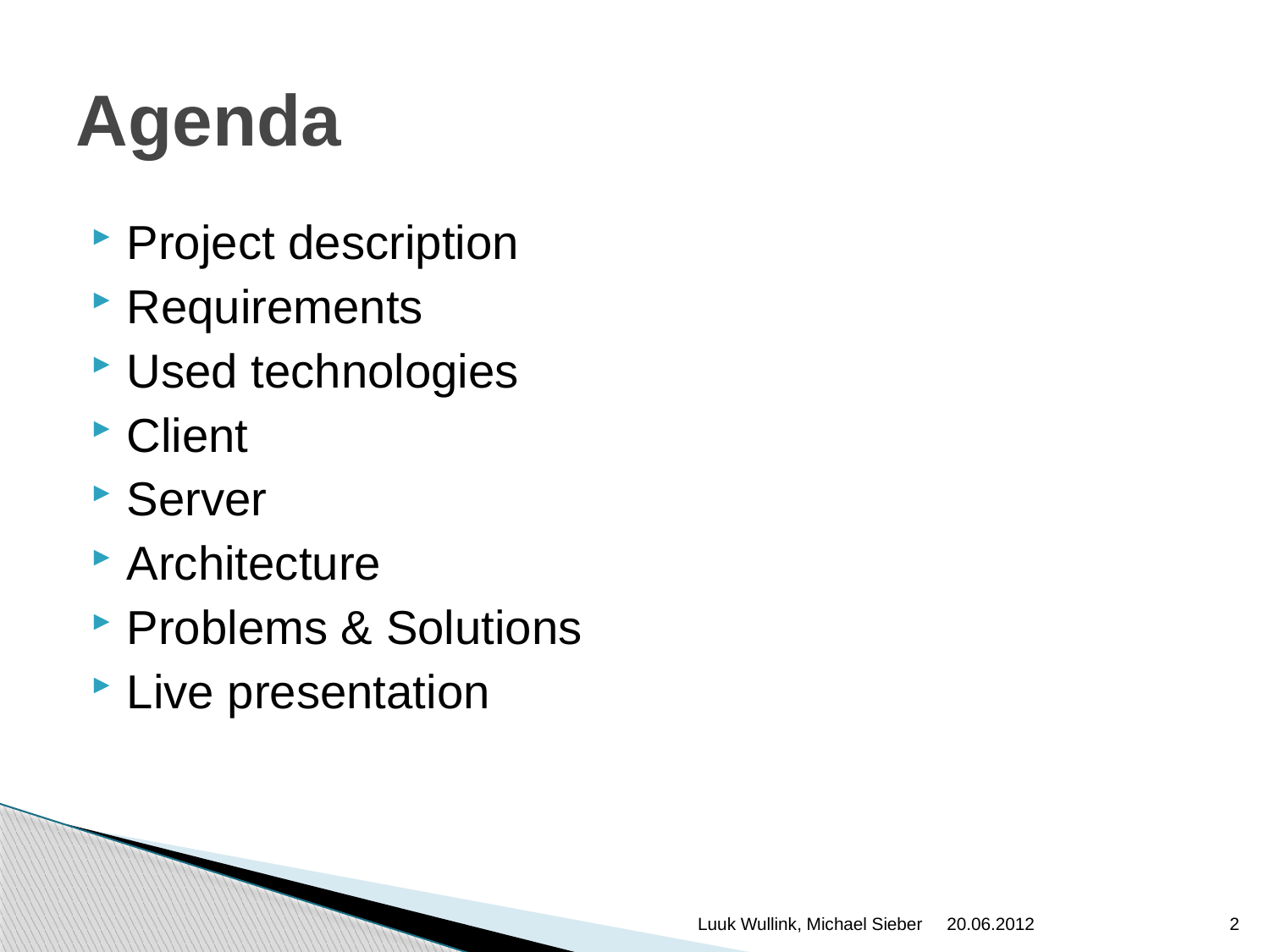

# Agenda
Project description
Requirements
Used technologies
Client
Server
Architecture
Problems & Solutions
Live presentation

Luuk Wullink, Michael Sieber
20.06.2012
2